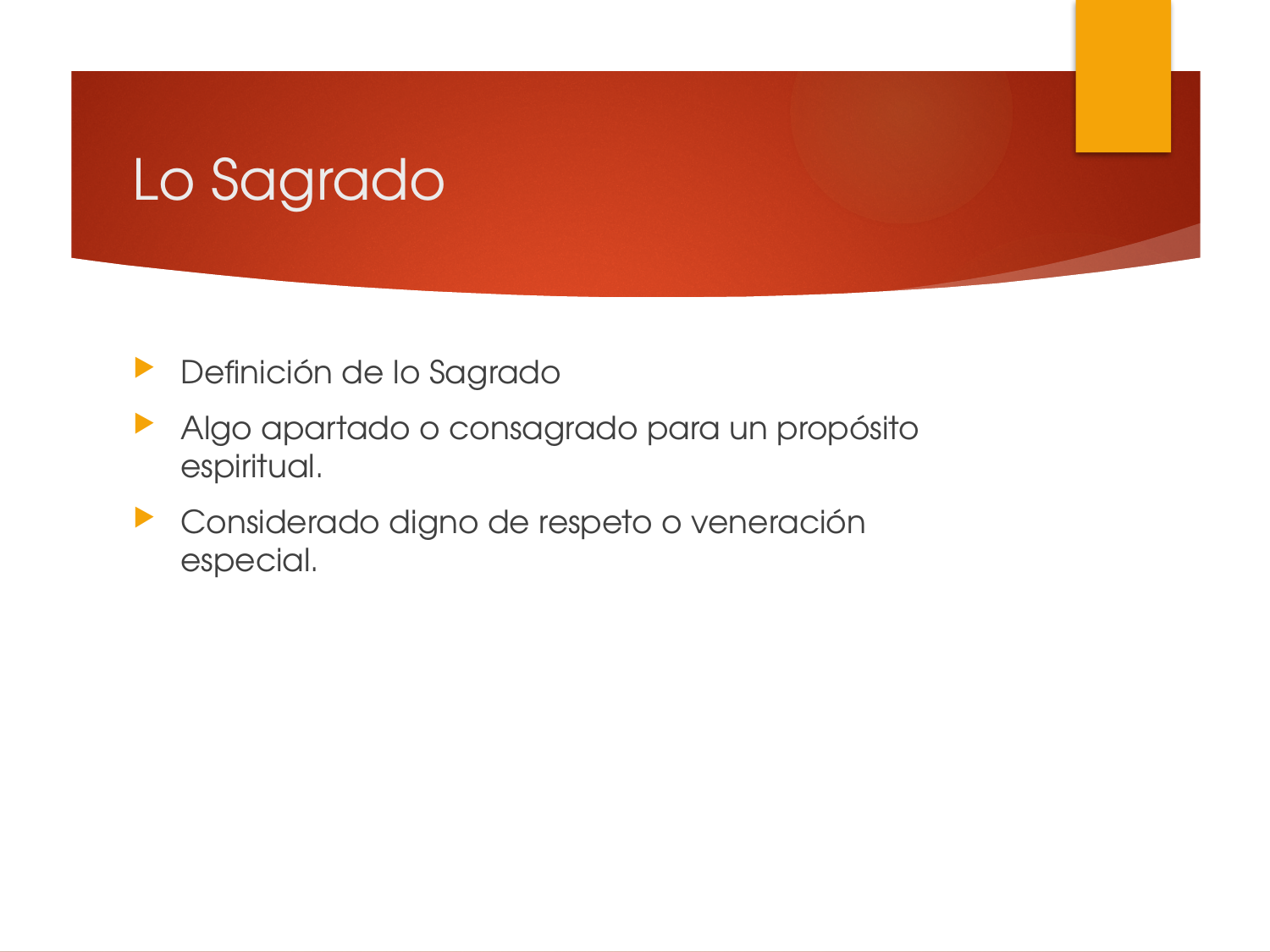

# Lo Sagrado
Definición de lo Sagrado
Algo apartado o consagrado para un propósito espiritual.
Considerado digno de respeto o veneración especial.